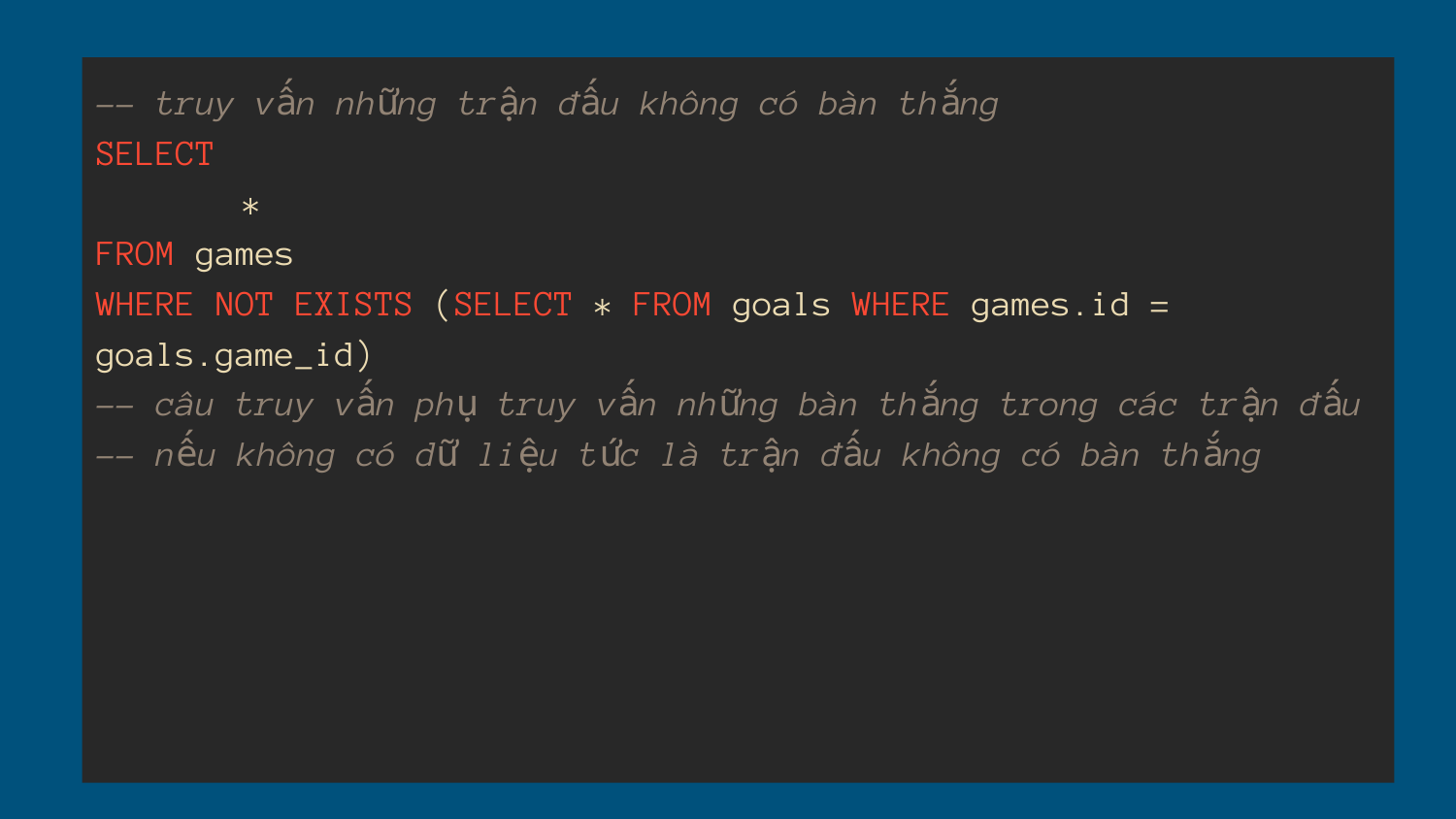

-- truy vấn những trận đấu không có bàn thắng
SELECT
	*
FROM games
WHERE NOT EXISTS (SELECT * FROM goals WHERE games.id = goals.game_id)
-- câu truy vấn phụ truy vấn những bàn thắng trong các trận đấu
-- nếu không có dữ liệu tức là trận đấu không có bàn thắng